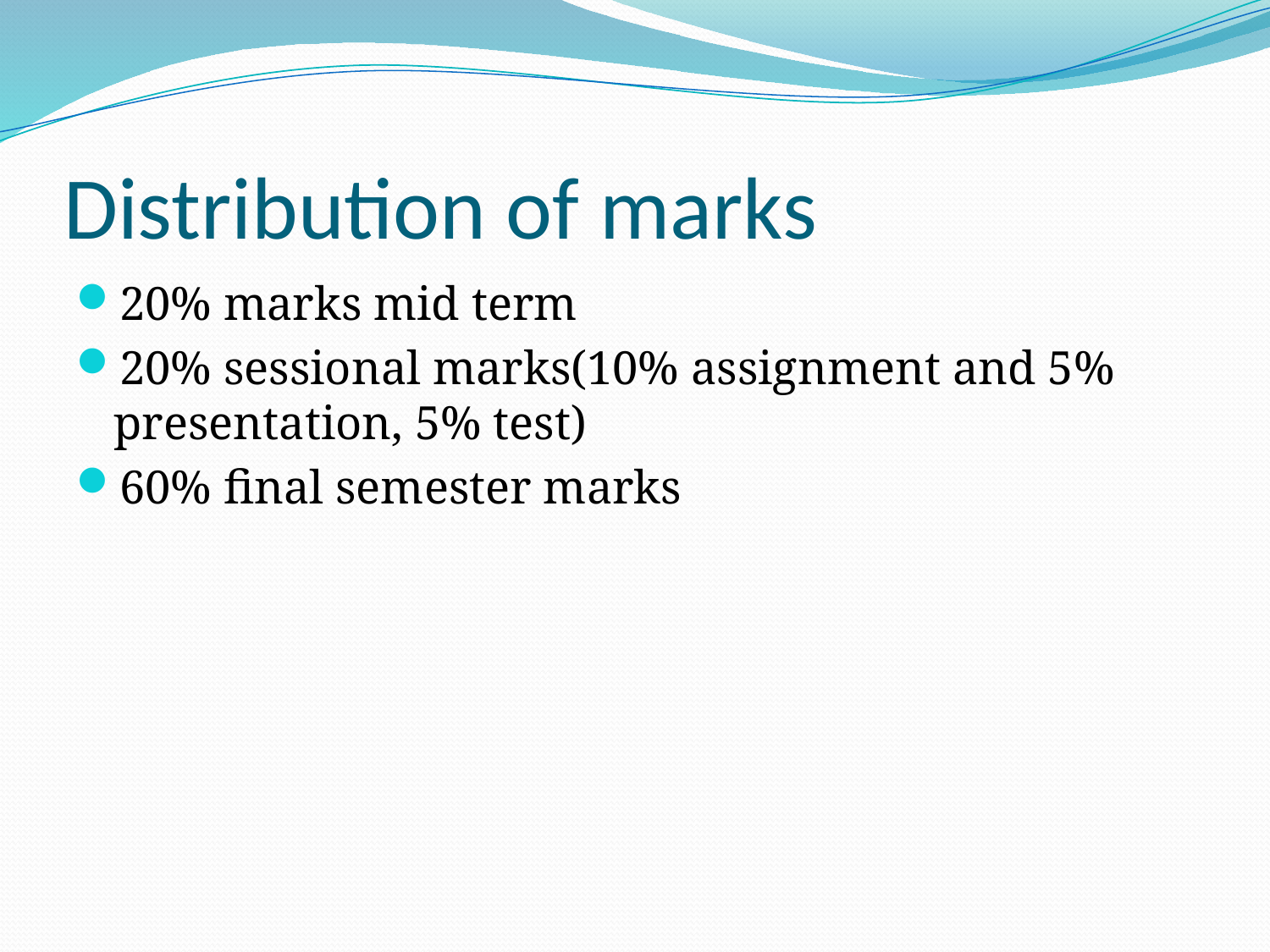

# Distribution of marks
20% marks mid term
20% sessional marks(10% assignment and 5% presentation, 5% test)
60% final semester marks